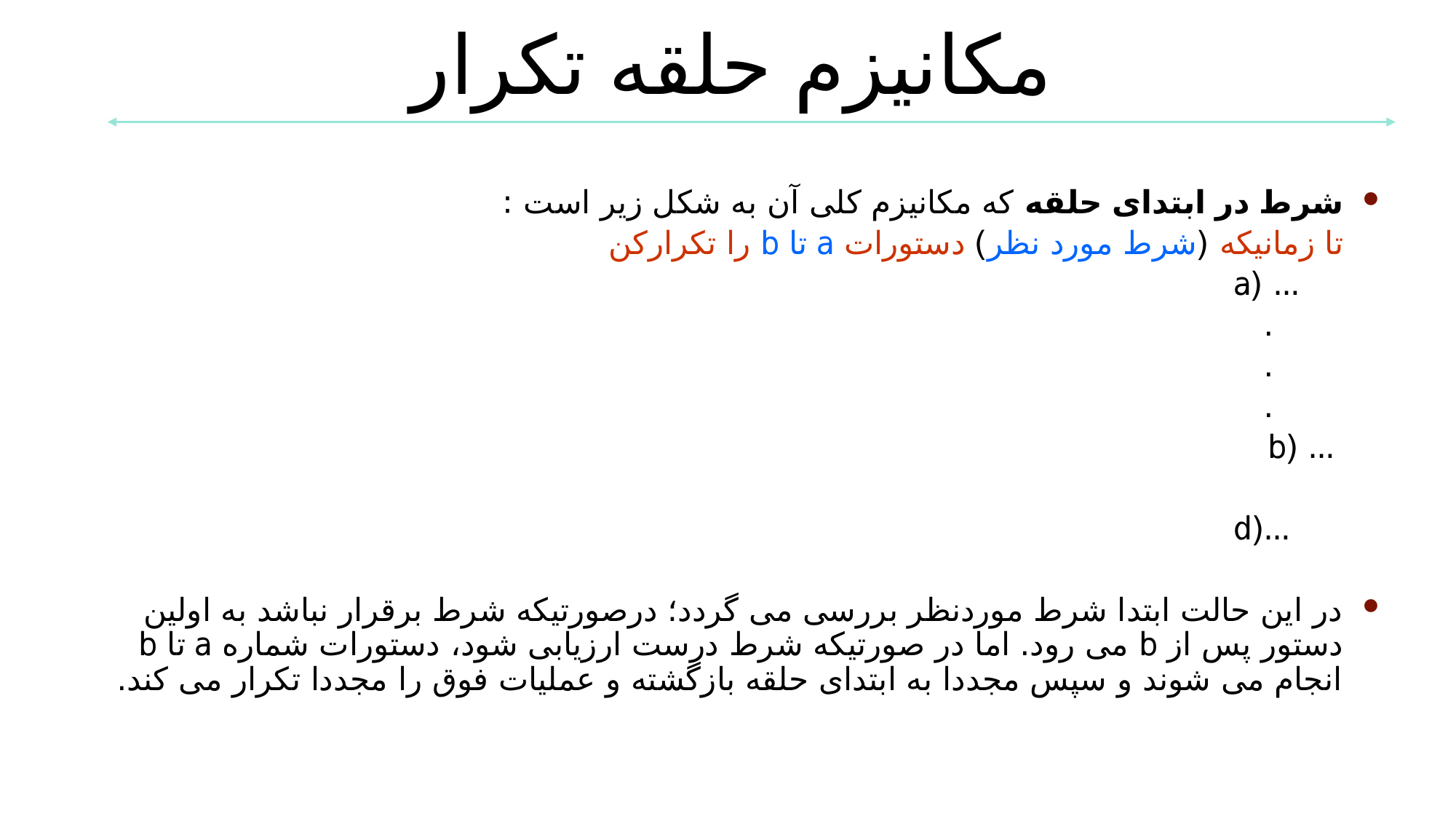

مکانیزم حلقه تکرار
شرط در ابتدای حلقه که مکانیزم کلی آن به شکل زیر است :
		تا زمانیکه (شرط مورد نظر) دستورات a تا b را تکرارکن
		 … (a
 		   .
		    .
 		    .
	     … (b

		…(d

در این حالت ابتدا شرط موردنظر بررسی می گردد؛ درصورتیکه شرط برقرار نباشد به اولین دستور پس از b می رود. اما در صورتیکه شرط درست ارزیابی شود، دستورات شماره a تا b انجام می شوند و سپس مجددا به ابتدای حلقه بازگشته و عملیات فوق را مجددا تکرار می کند.